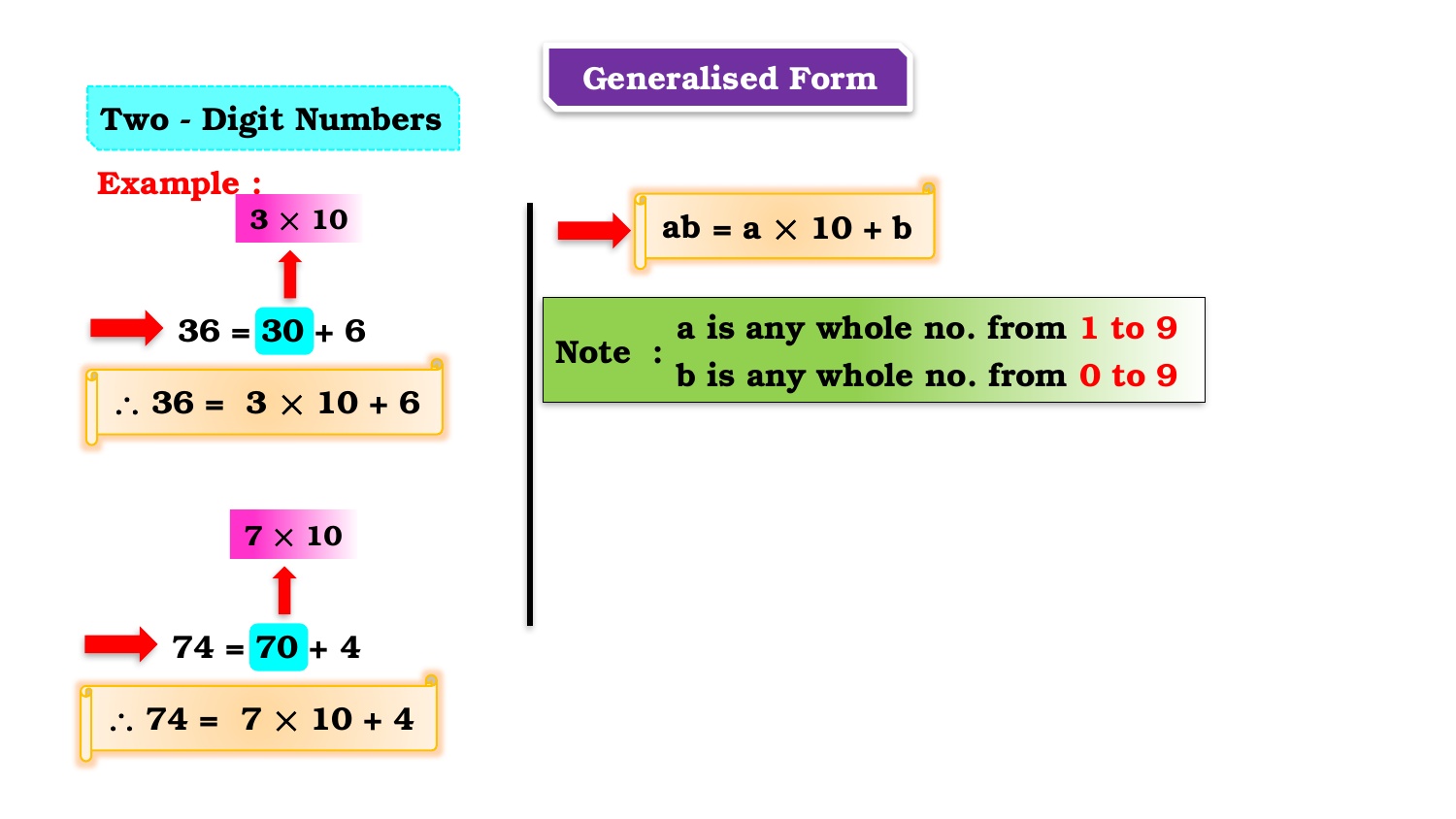

Generalised Form

Two - Digit Numbers
Example :

3 × 10
ab
= a × 10 + b

a is any whole no. from 1 to 9
Note  :
b is any whole no. from 0 to 9
36
= 30 + 6

∴ 36 =  3 × 10 + 6
7 × 10

74
= 70 + 4

∴ 74 =  7 × 10 + 4